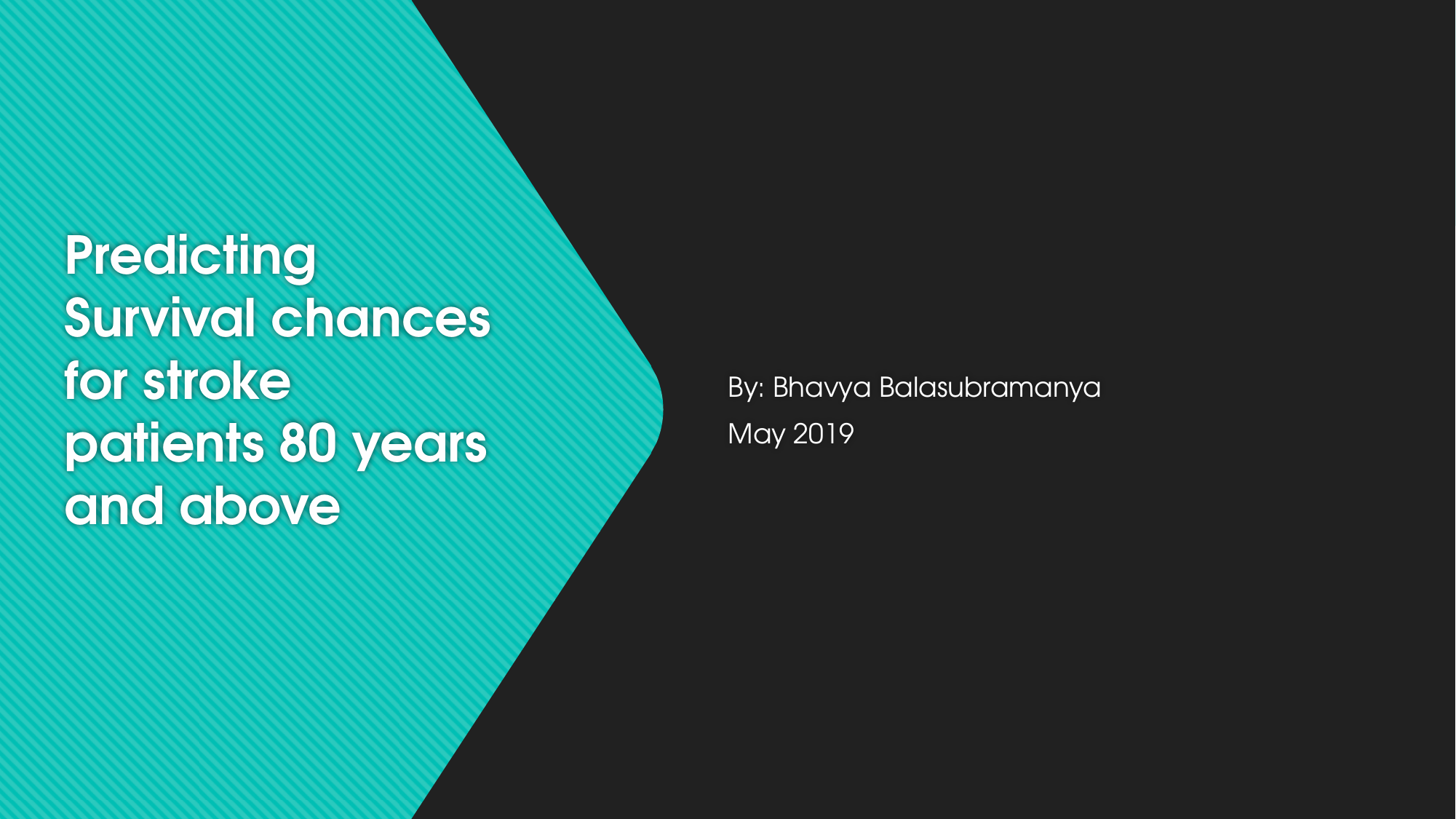

By: Bhavya Balasubramanya
May 2019
# Predicting Survival chances for stroke patients 80 years and above